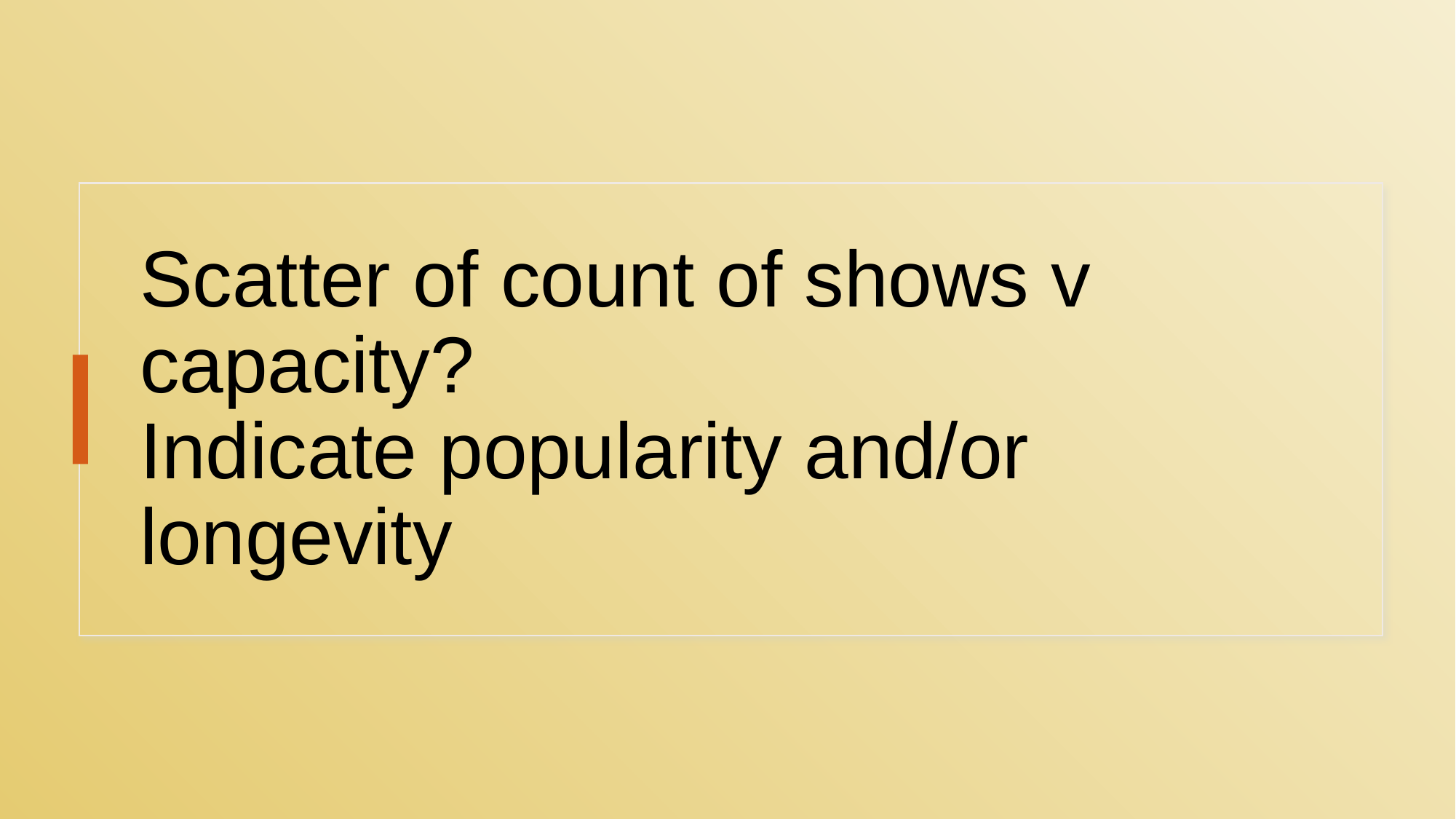

# Scatter of count of shows v capacity? Indicate popularity and/or longevity